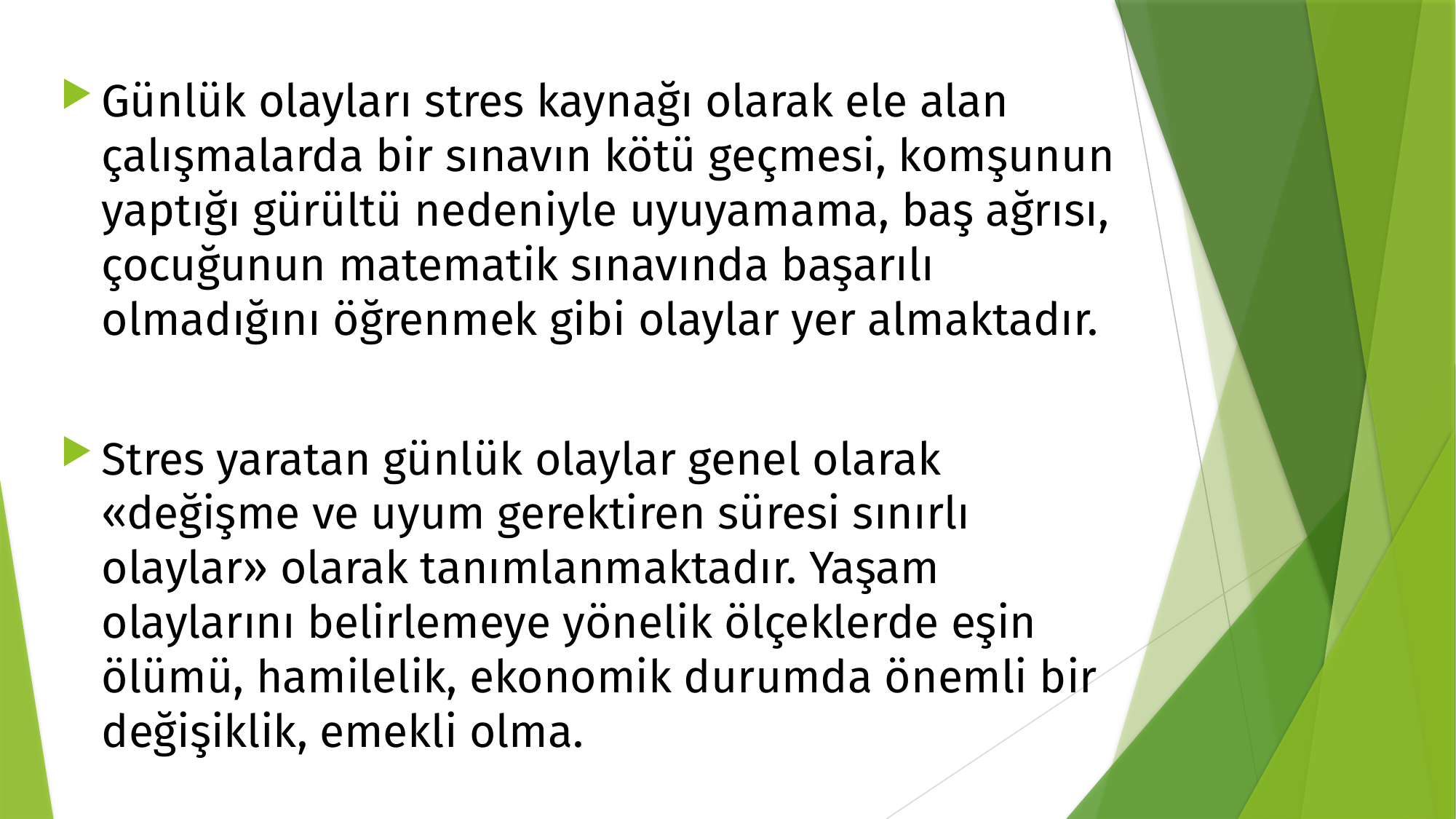

Günlük olayları stres kaynağı olarak ele alan çalışmalarda bir sınavın kötü geçmesi, komşunun yaptığı gürültü nedeniyle uyuyamama, baş ağrısı, çocuğunun matematik sınavında başarılı olmadığını öğrenmek gibi olaylar yer almaktadır.

Stres yaratan günlük olaylar genel olarak «değişme ve uyum gerektiren süresi sınırlı olaylar» olarak tanımlanmaktadır. Yaşam olaylarını belirlemeye yönelik ölçeklerde eşin ölümü, hamilelik, ekonomik durumda önemli bir değişiklik, emekli olma.